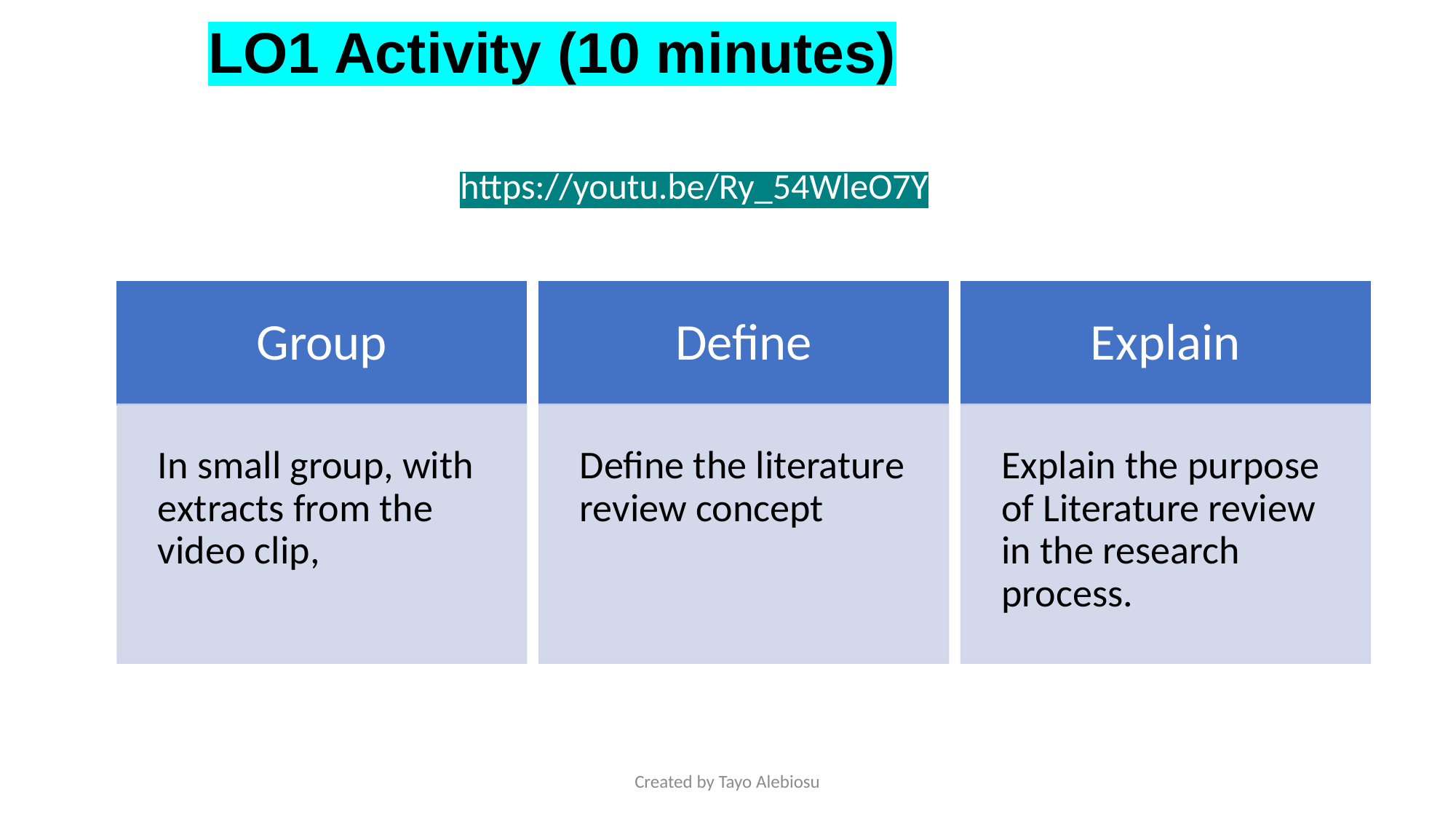

# LO1 Activity (10 minutes)
https://youtu.be/Ry_54WleO7Y
Group
In small group, with extracts from the video clip,
Define
Define the literature review concept
Explain
Explain the purpose of Literature review in the research process.
Created by Tayo Alebiosu